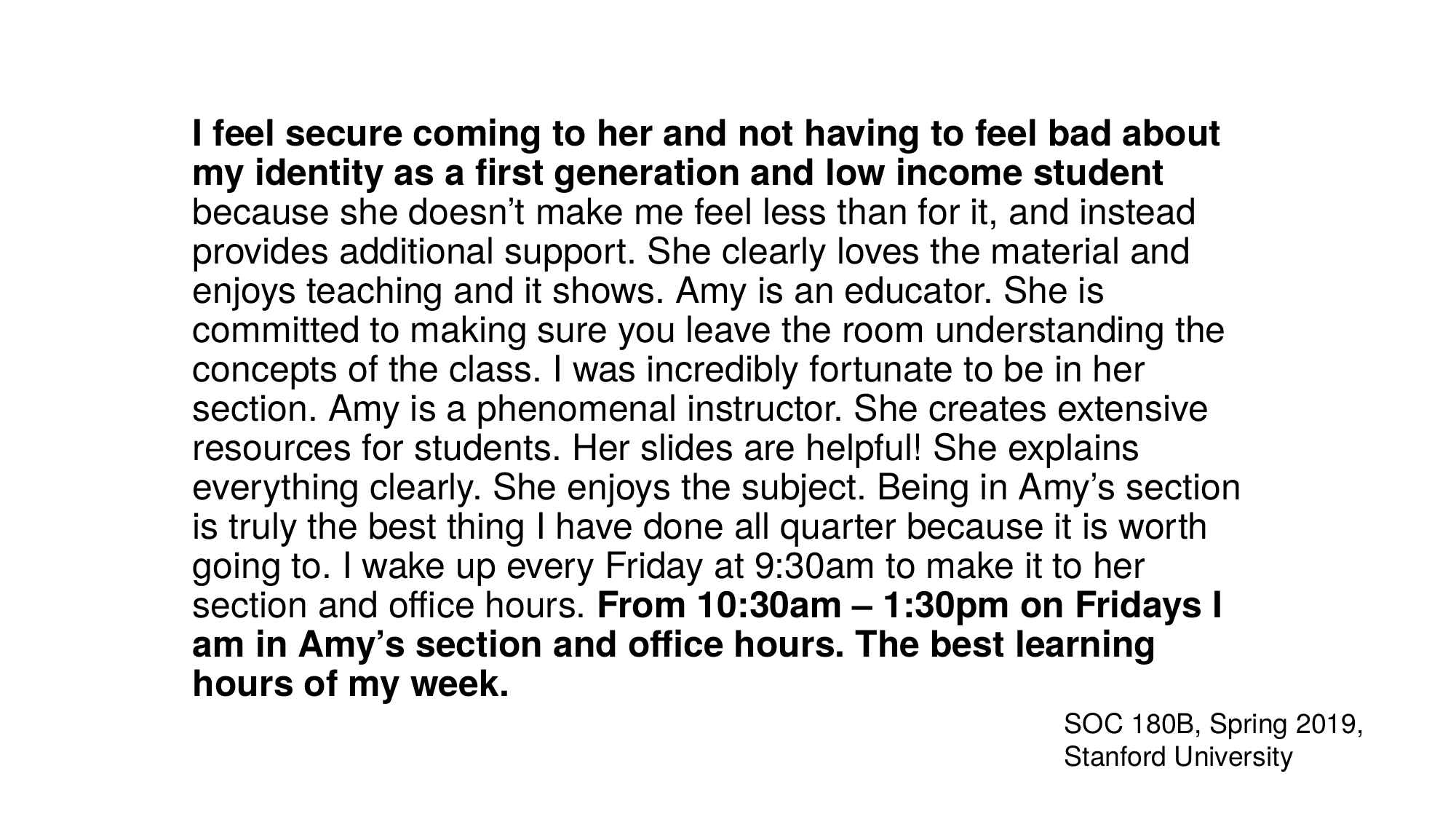

I feel secure coming to her and not having to feel bad about my identity as a first generation and low income student because she doesn’t make me feel less than for it, and instead provides additional support. She clearly loves the material and enjoys teaching and it shows. Amy is an educator. She is committed to making sure you leave the room understanding the concepts of the class. I was incredibly fortunate to be in her section. Amy is a phenomenal instructor. She creates extensive resources for students. Her slides are helpful! She explains everything clearly. She enjoys the subject. Being in Amy’s section is truly the best thing I have done all quarter because it is worth going to. I wake up every Friday at 9:30am to make it to her section and office hours. From 10:30am – 1:30pm on Fridays I am in Amy’s section and office hours. The best learning hours of my week.
SOC 180B, Spring 2019, Stanford University